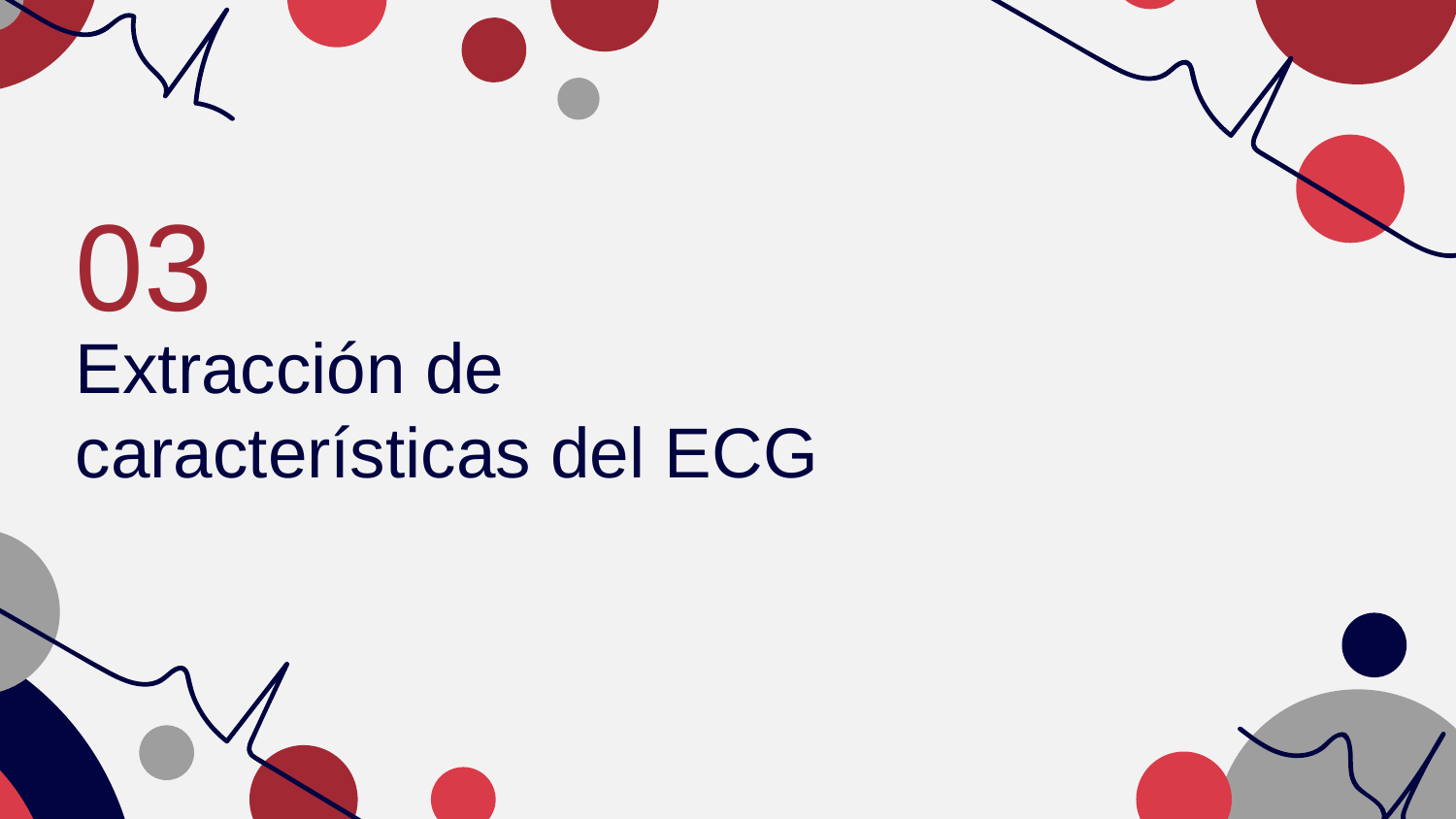

03
# Extracción de características del ECG